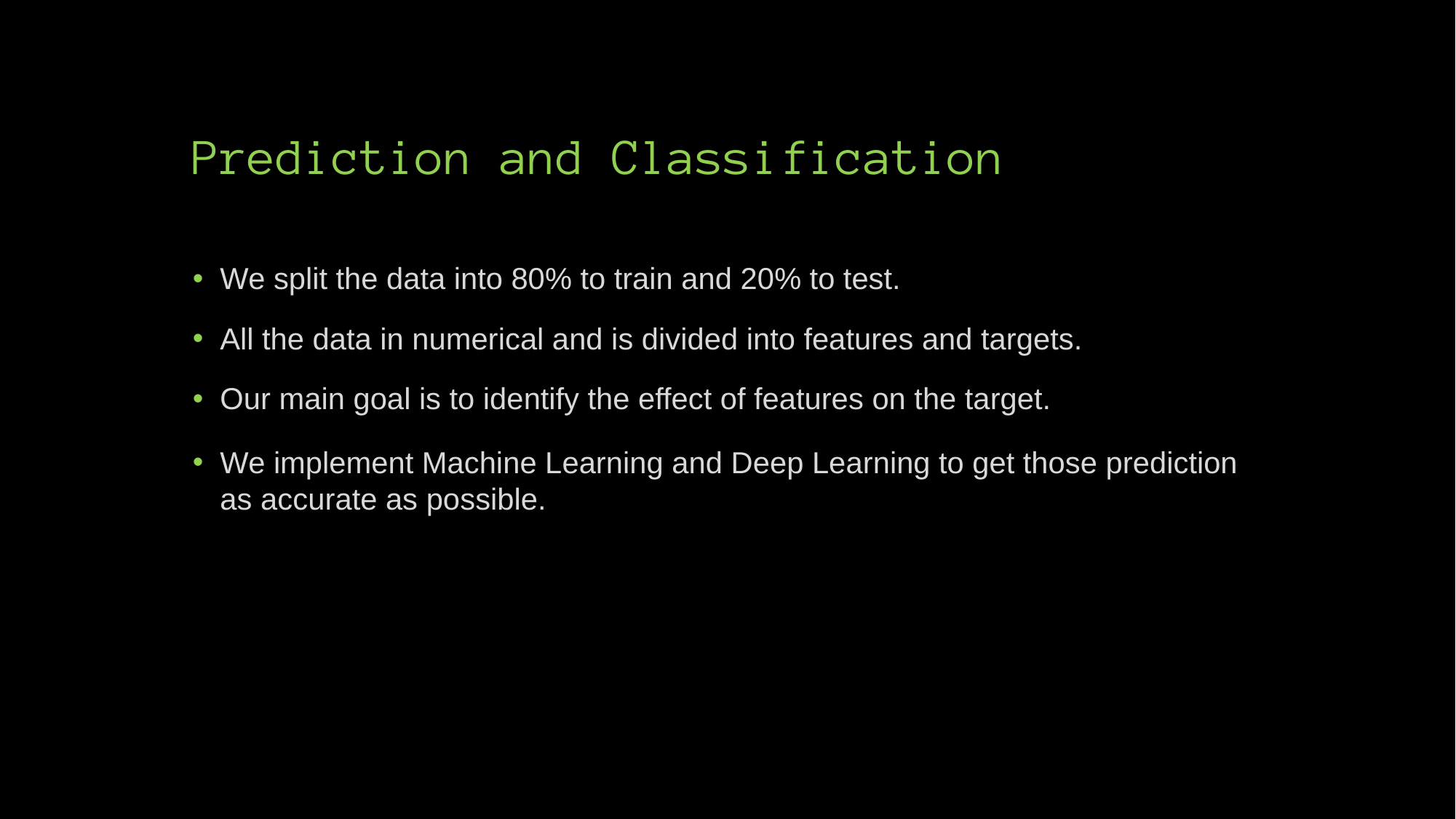

# Prediction and Classification
We split the data into 80% to train and 20% to test.
All the data in numerical and is divided into features and targets.
Our main goal is to identify the effect of features on the target.
We implement Machine Learning and Deep Learning to get those prediction as accurate as possible.